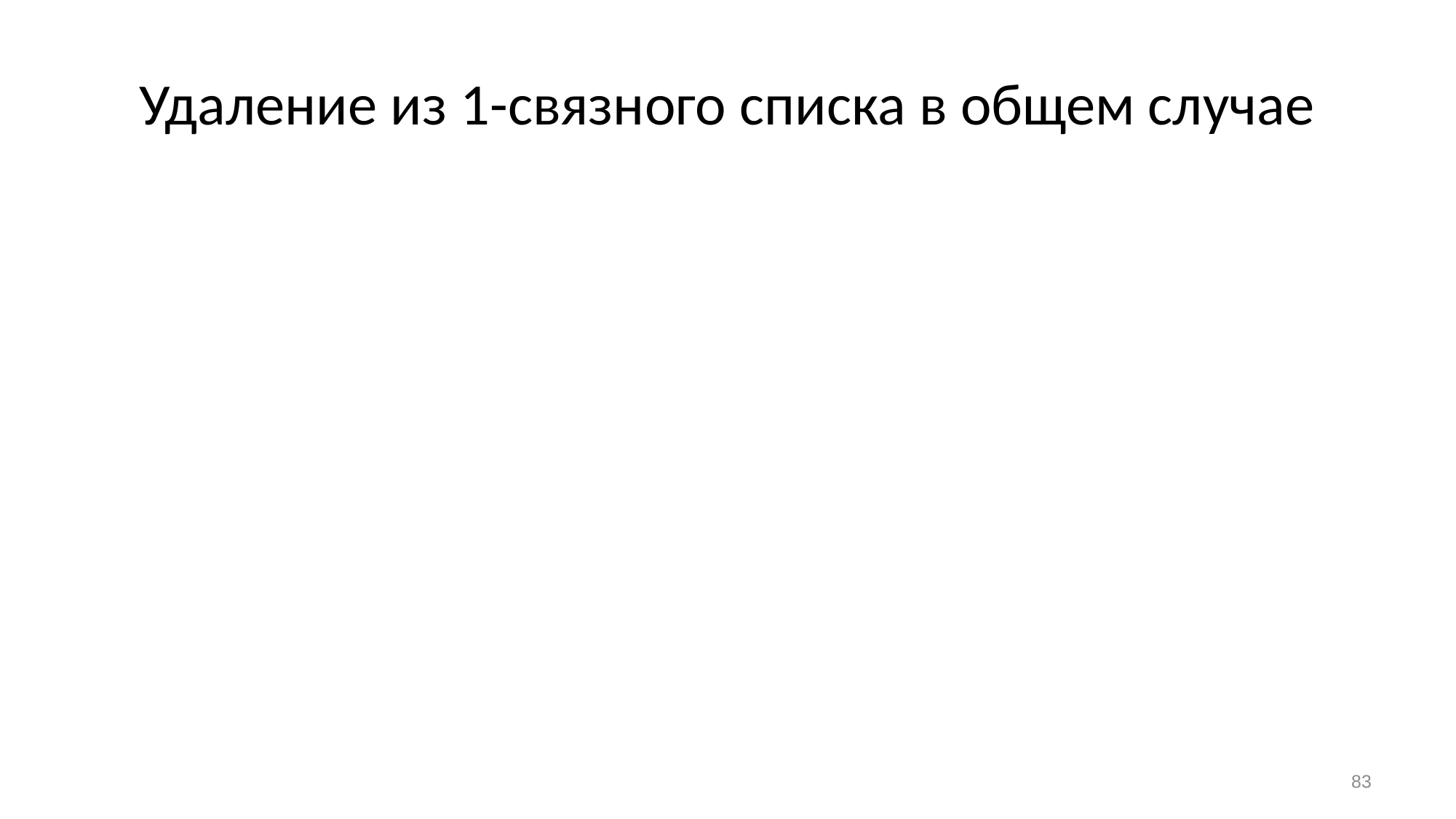

# Удаление из 1-связного списка в общем случае
83